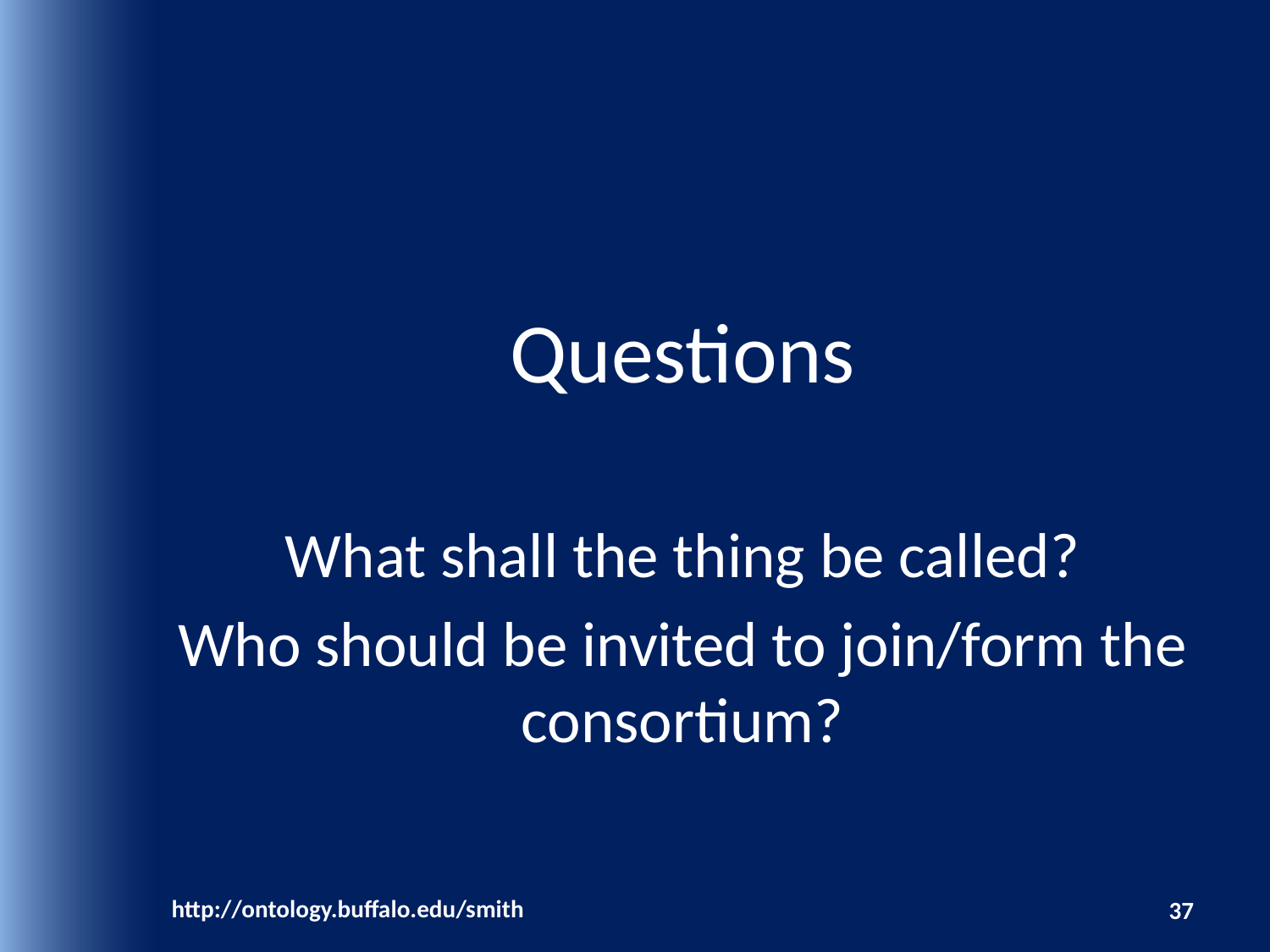

# Questions
What shall the thing be called?
Who should be invited to join/form the consortium?
http://ontology.buffalo.edu/smith
37